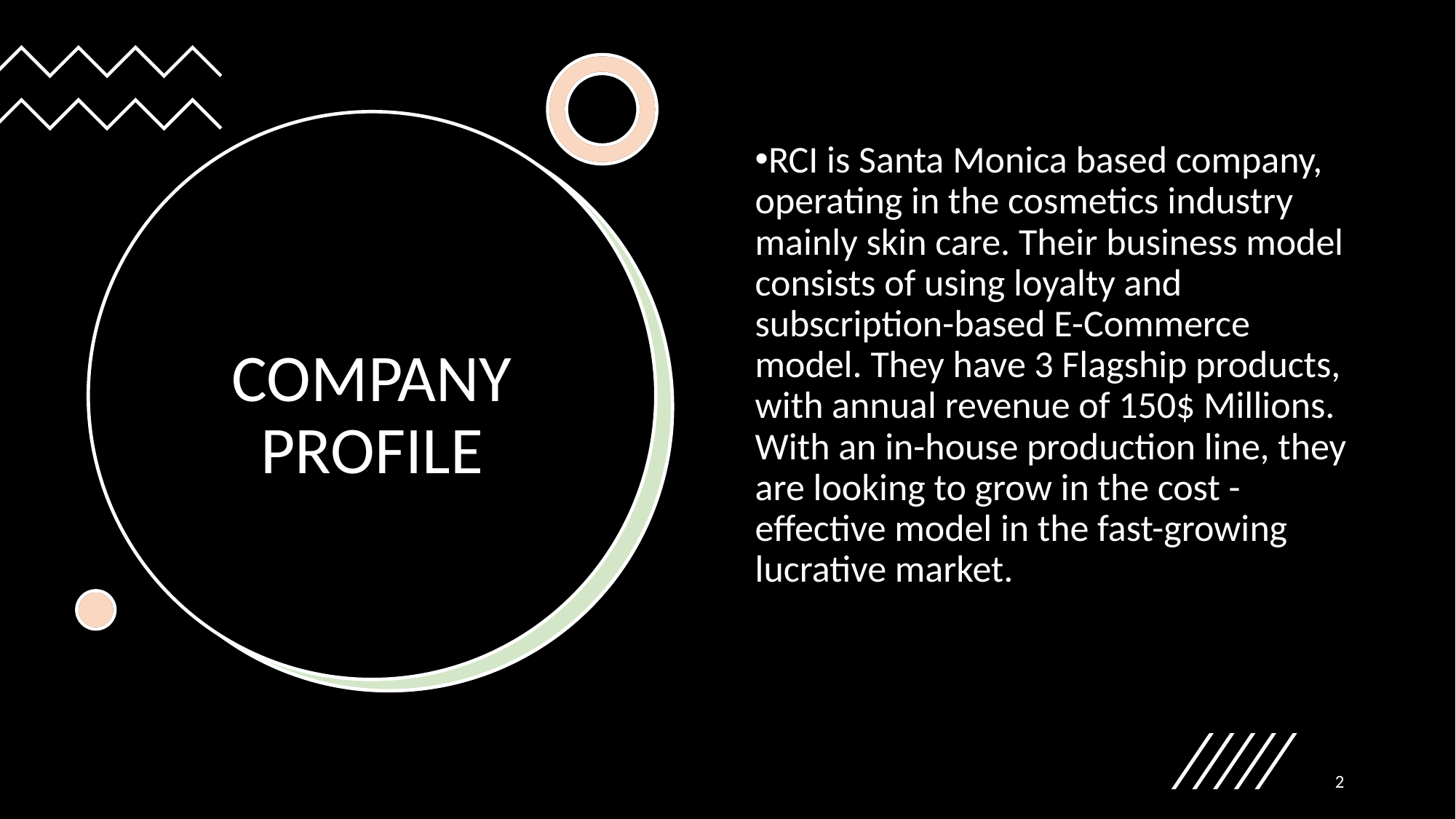

RCI is Santa Monica based company, operating in the cosmetics industry mainly skin care. Their business model consists of using loyalty and subscription-based E-Commerce model. They have 3 Flagship products, with annual revenue of 150$ Millions. With an in-house production line, they are looking to grow in the cost - effective model in the fast-growing lucrative market.
# COMPANY PROFILE

2